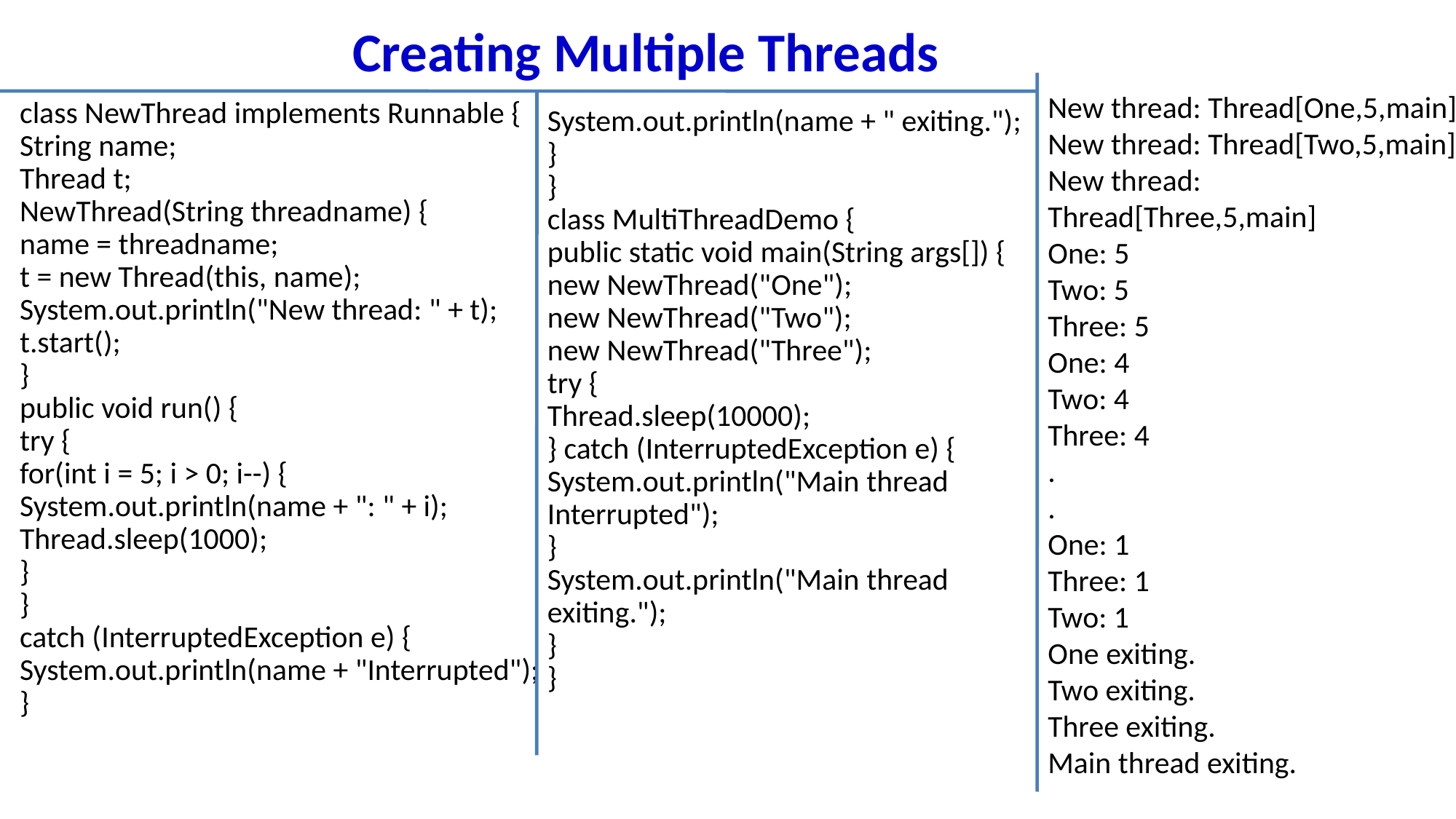

# Creating Multiple Threads
New thread: Thread[One,5,main]
New thread: Thread[Two,5,main]
New thread: Thread[Three,5,main]
One: 5
Two: 5
Three: 5
One: 4
Two: 4
Three: 4
.
.
One: 1
Three: 1
Two: 1
One exiting.
Two exiting.
Three exiting.
Main thread exiting.
class NewThread implements Runnable {
String name;
Thread t;
NewThread(String threadname) {
name = threadname;
t = new Thread(this, name);
System.out.println("New thread: " + t);
t.start();
}
public void run() {
try {
for(int i = 5; i > 0; i--) {
System.out.println(name + ": " + i);
Thread.sleep(1000);
}
}
catch (InterruptedException e) {
System.out.println(name + "Interrupted");
}
System.out.println(name + " exiting.");
}
}
class MultiThreadDemo {
public static void main(String args[]) {
new NewThread("One");
new NewThread("Two");
new NewThread("Three");
try {
Thread.sleep(10000);
} catch (InterruptedException e) {
System.out.println("Main thread Interrupted");
}
System.out.println("Main thread
exiting.");
}
}
Unit.3 Java
19